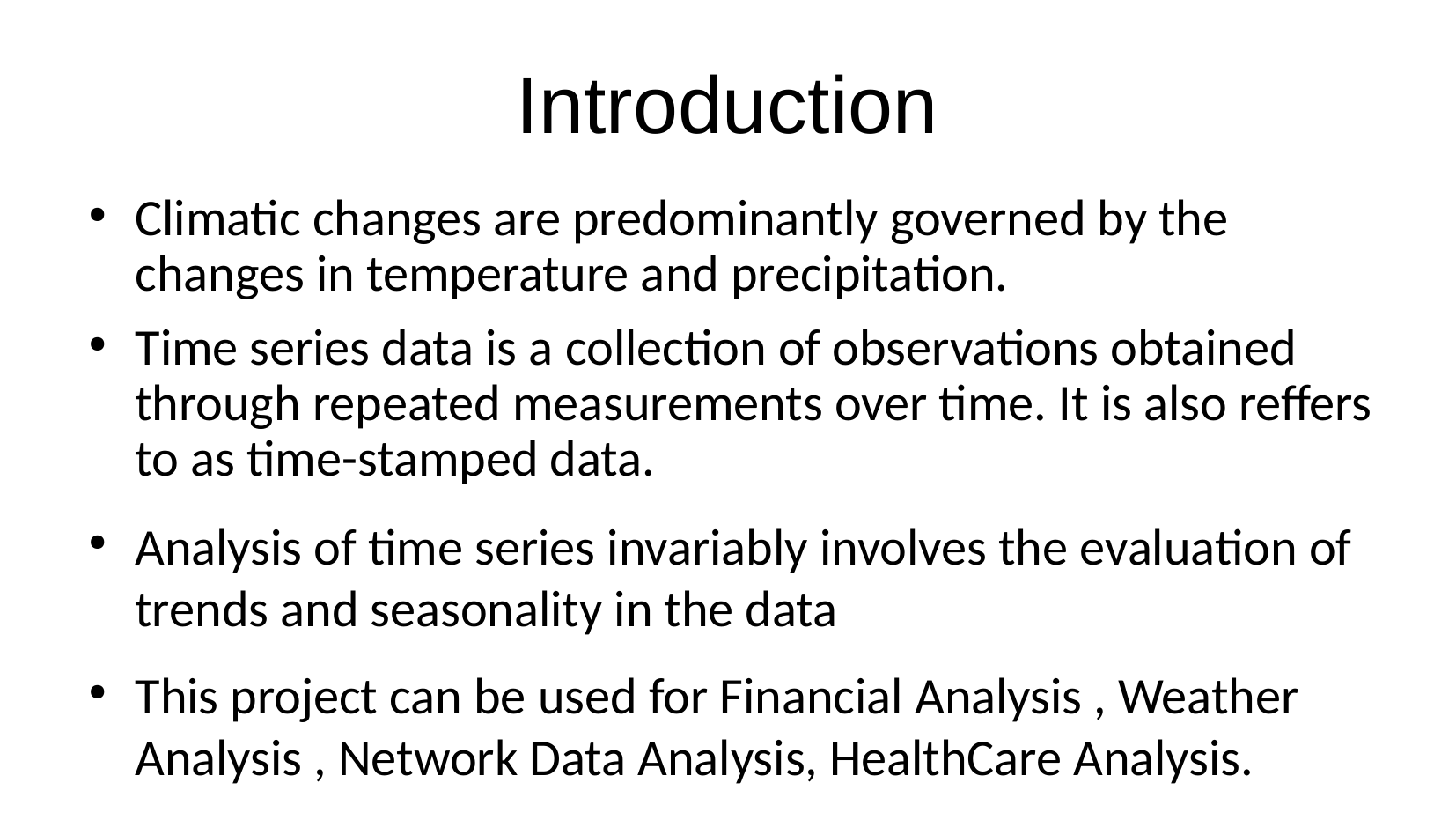

Introduction
Climatic changes are predominantly governed by the changes in temperature and precipitation.
Time series data is a collection of observations obtained through repeated measurements over time. It is also reffers to as time-stamped data.
Analysis of time series invariably involves the evaluation of trends and seasonality in the data
This project can be used for Financial Analysis , Weather Analysis , Network Data Analysis, HealthCare Analysis.